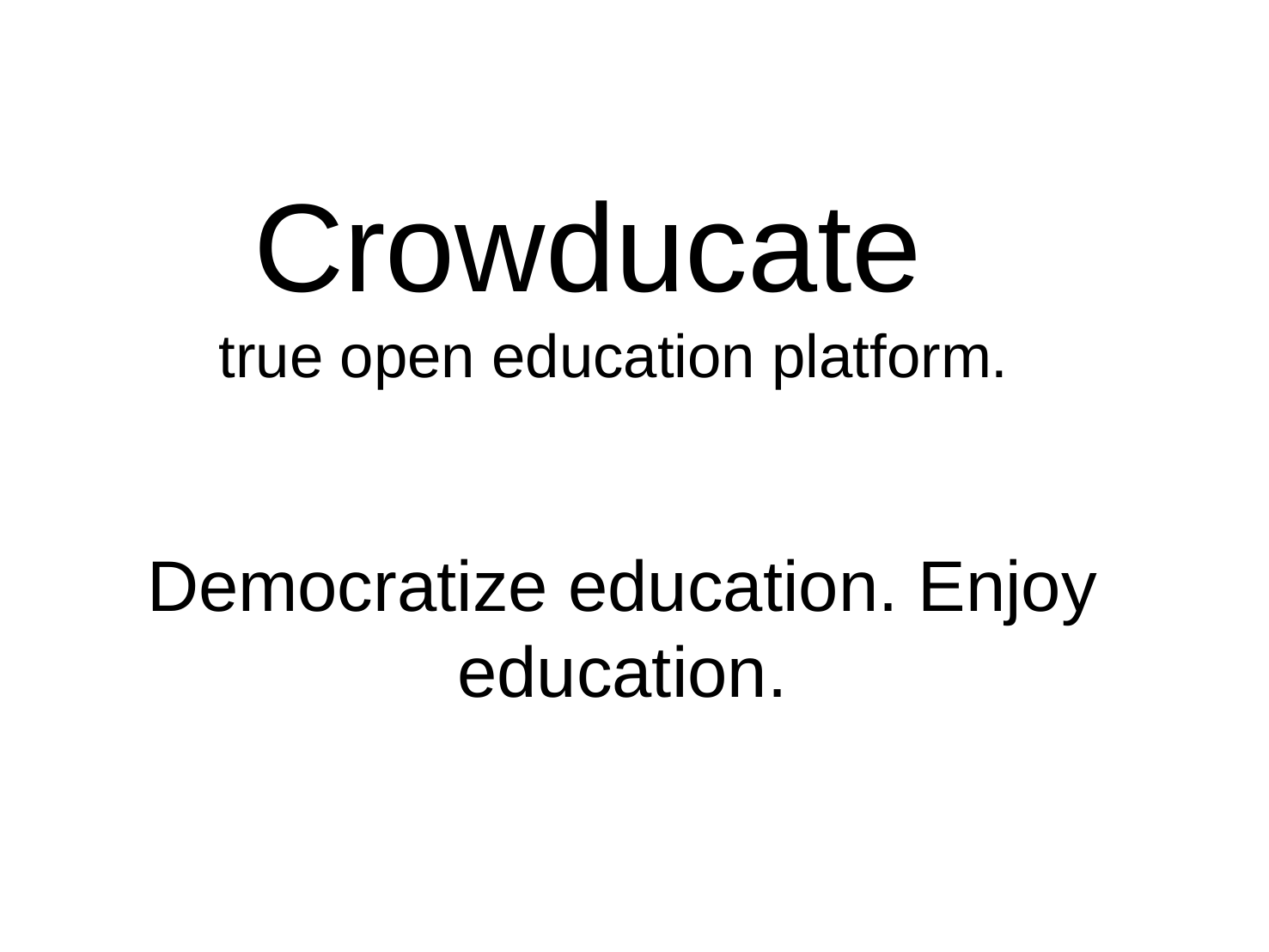

# Crowducate true open education platform. Democratize education. Enjoy education.